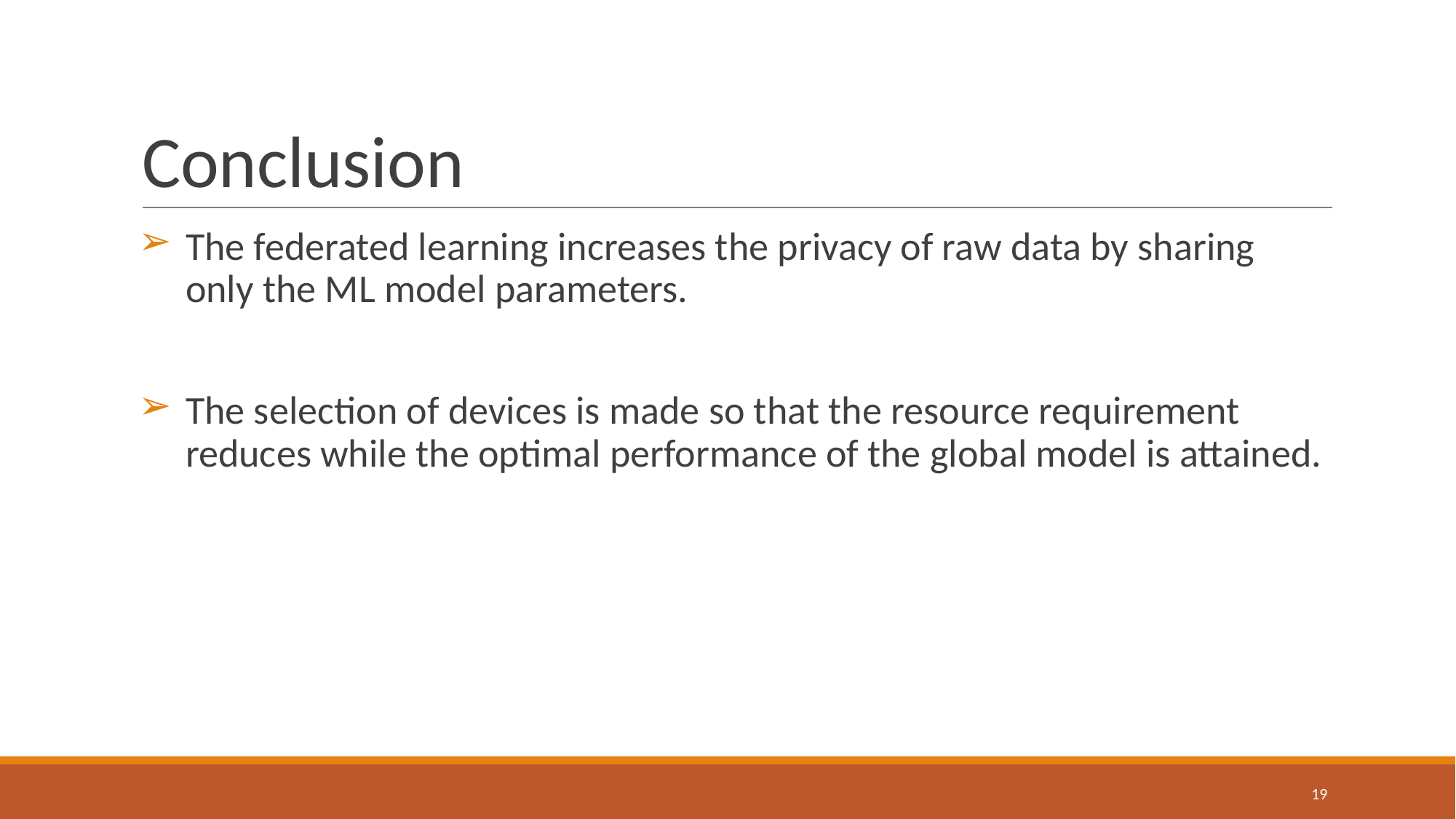

# Conclusion
The federated learning increases the privacy of raw data by sharing only the ML model parameters.

The selection of devices is made so that the resource requirement reduces while the optimal performance of the global model is attained.
19